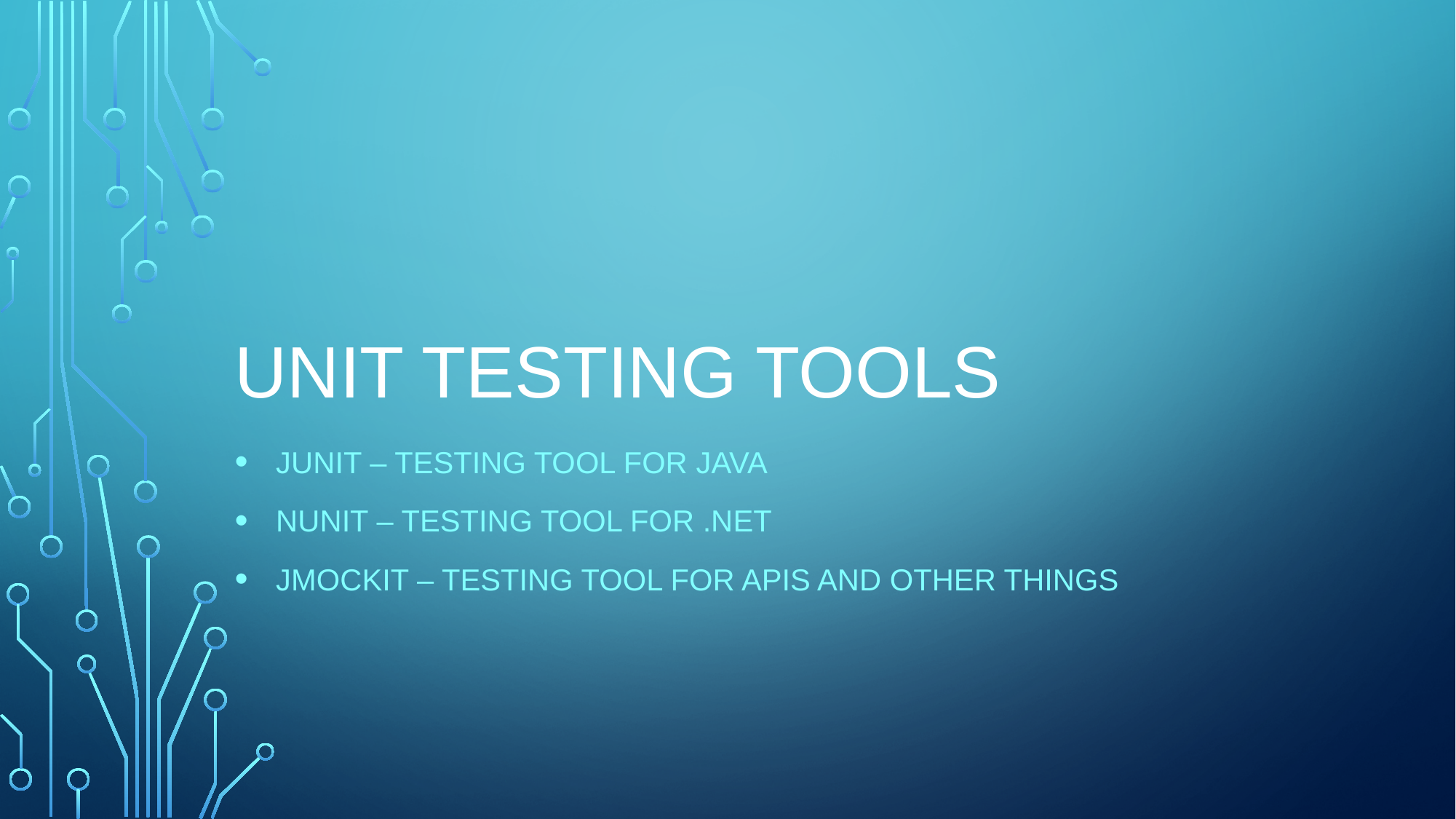

# Unit Testing Tools
Junit – Testing tool for Java
Nunit – Testing tool for .net
Jmockit – Testing tool for APIs and other things